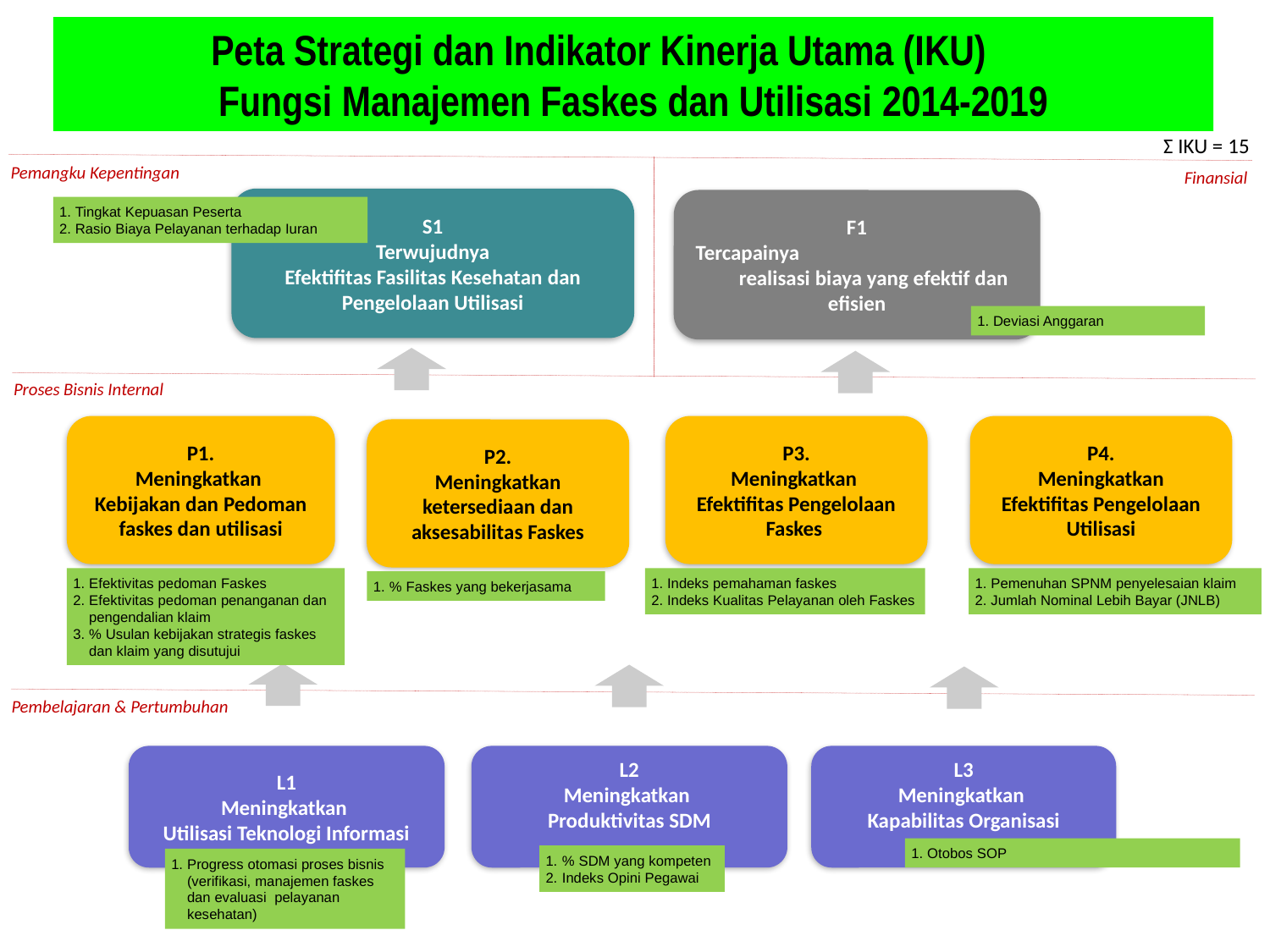

Peta Strategi dan Indikator Kinerja Utama (IKU)
Fungsi Manajemen Faskes dan Utilisasi 2014-2019
Ʃ IKU = 15
Pemangku Kepentingan
Finansial
S1
Terwujudnya
Efektifitas Fasilitas Kesehatan dan Pengelolaan Utilisasi
F1
Tercapainya                                                     realisasi biaya yang efektif dan efisien
Tingkat Kepuasan Peserta
Rasio Biaya Pelayanan terhadap Iuran
Deviasi Anggaran

Proses Bisnis Internal
P2.
Meningkatkan ketersediaan dan aksesabilitas Faskes
% Faskes yang bekerjasama

Pembelajaran & Pertumbuhan
L1
Meningkatkan
Utilisasi Teknologi Informasi
L2
Meningkatkan
Produktivitas SDM

L3
Meningkatkan
Kapabilitas Organisasi

Otobos SOP
% SDM yang kompeten
Indeks Opini Pegawai
Progress otomasi proses bisnis (verifikasi, manajemen faskes dan evaluasi  pelayanan kesehatan)
P3.
Meningkatkan
Efektifitas Pengelolaan Faskes
P4.
Meningkatkan
Efektifitas Pengelolaan Utilisasi
Indeks pemahaman faskes
Indeks Kualitas Pelayanan oleh Faskes
Pemenuhan SPNM penyelesaian klaim
Jumlah Nominal Lebih Bayar (JNLB)
P1.
Meningkatkan
Kebijakan dan Pedoman faskes dan utilisasi
Efektivitas pedoman Faskes
Efektivitas pedoman penanganan dan pengendalian klaim
% Usulan kebijakan strategis faskes dan klaim yang disutujui